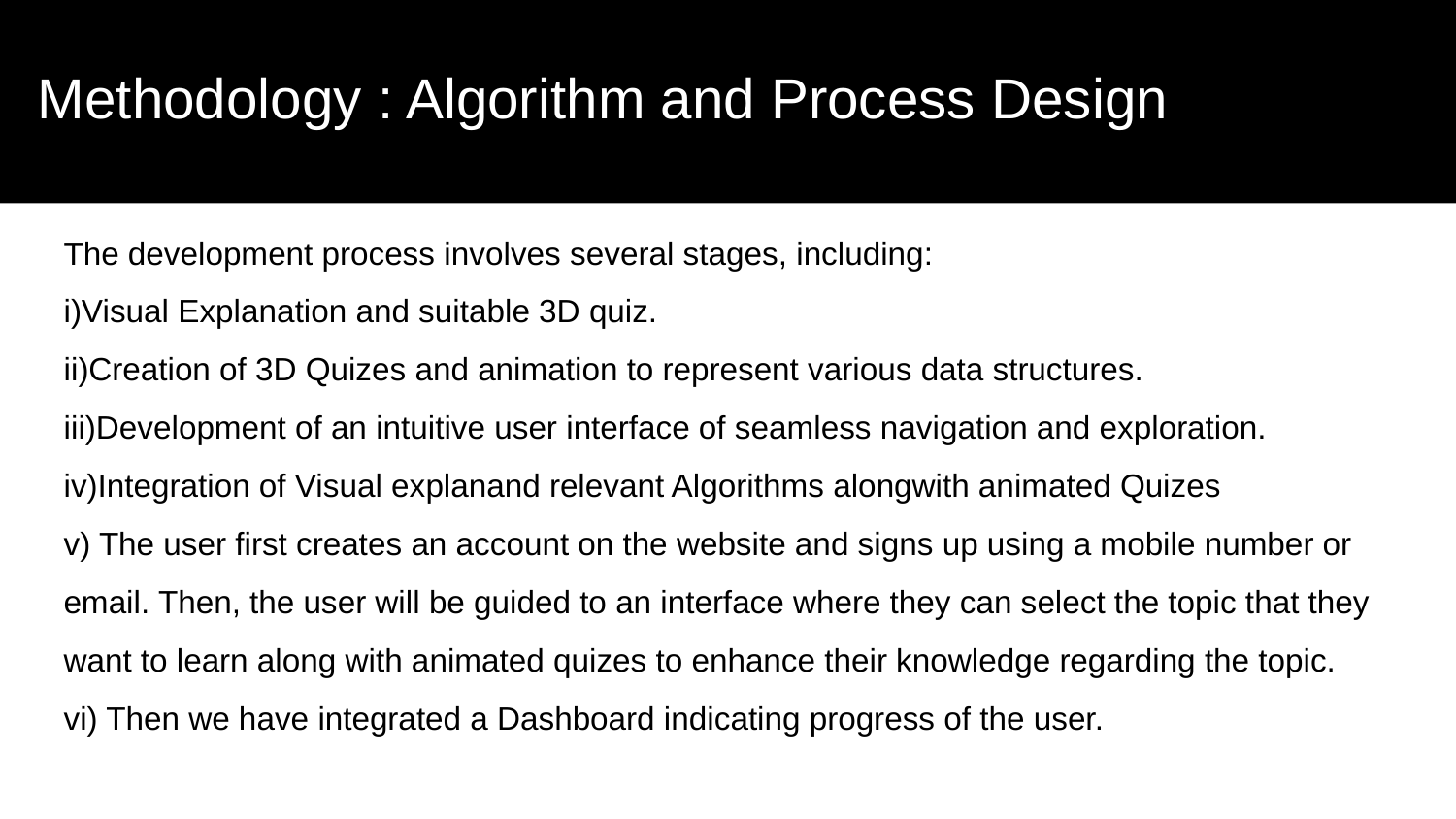

# Methodology : Algorithm and Process Design
The development process involves several stages, including:
i)Visual Explanation and suitable 3D quiz.
ii)Creation of 3D Quizes and animation to represent various data structures.
iii)Development of an intuitive user interface of seamless navigation and exploration.
iv)Integration of Visual explanand relevant Algorithms alongwith animated Quizes
v) The user first creates an account on the website and signs up using a mobile number or email. Then, the user will be guided to an interface where they can select the topic that they want to learn along with animated quizes to enhance their knowledge regarding the topic.
vi) Then we have integrated a Dashboard indicating progress of the user.